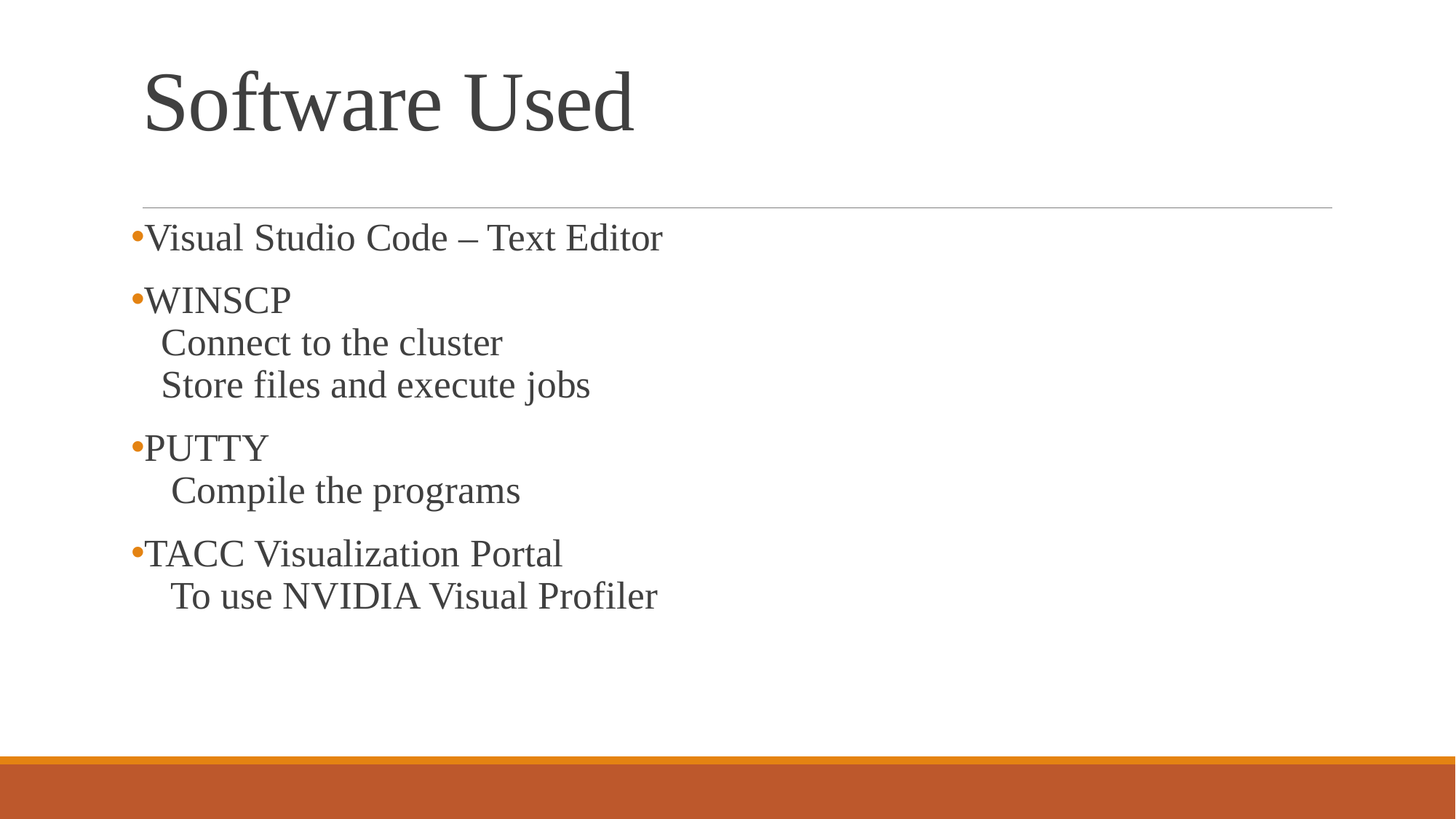

# Software Used
Visual Studio Code – Text Editor
WINSCP
  Connect to the cluster
  Store files and execute jobs
PUTTY
   Compile the programs
TACC Visualization Portal
   To use NVIDIA Visual Profiler